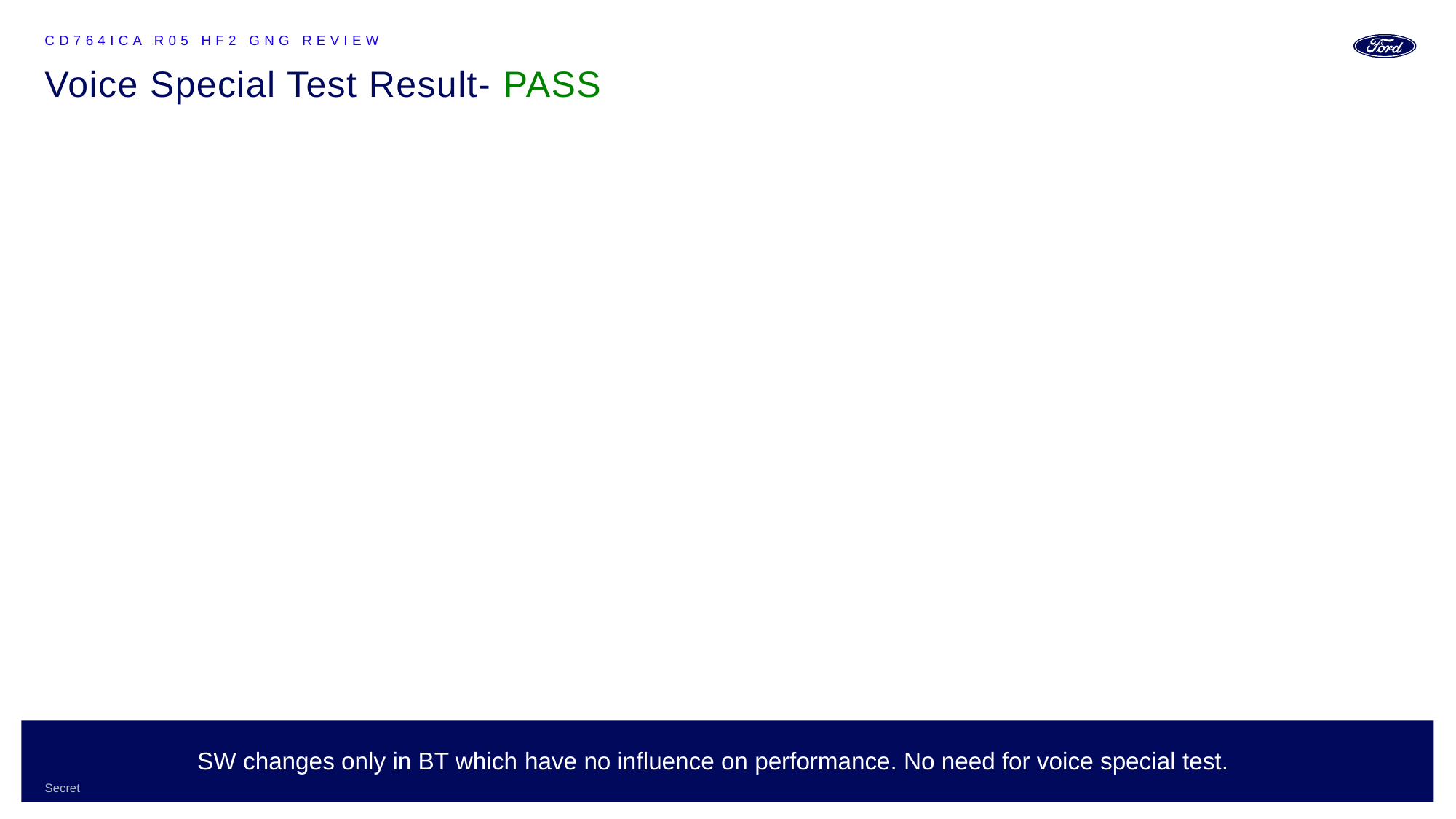

CD764ICA R05 HF2 GNG Review
# Voice Special Test Result- PASS
22
SW changes only in BT which have no influence on performance. No need for voice special test.